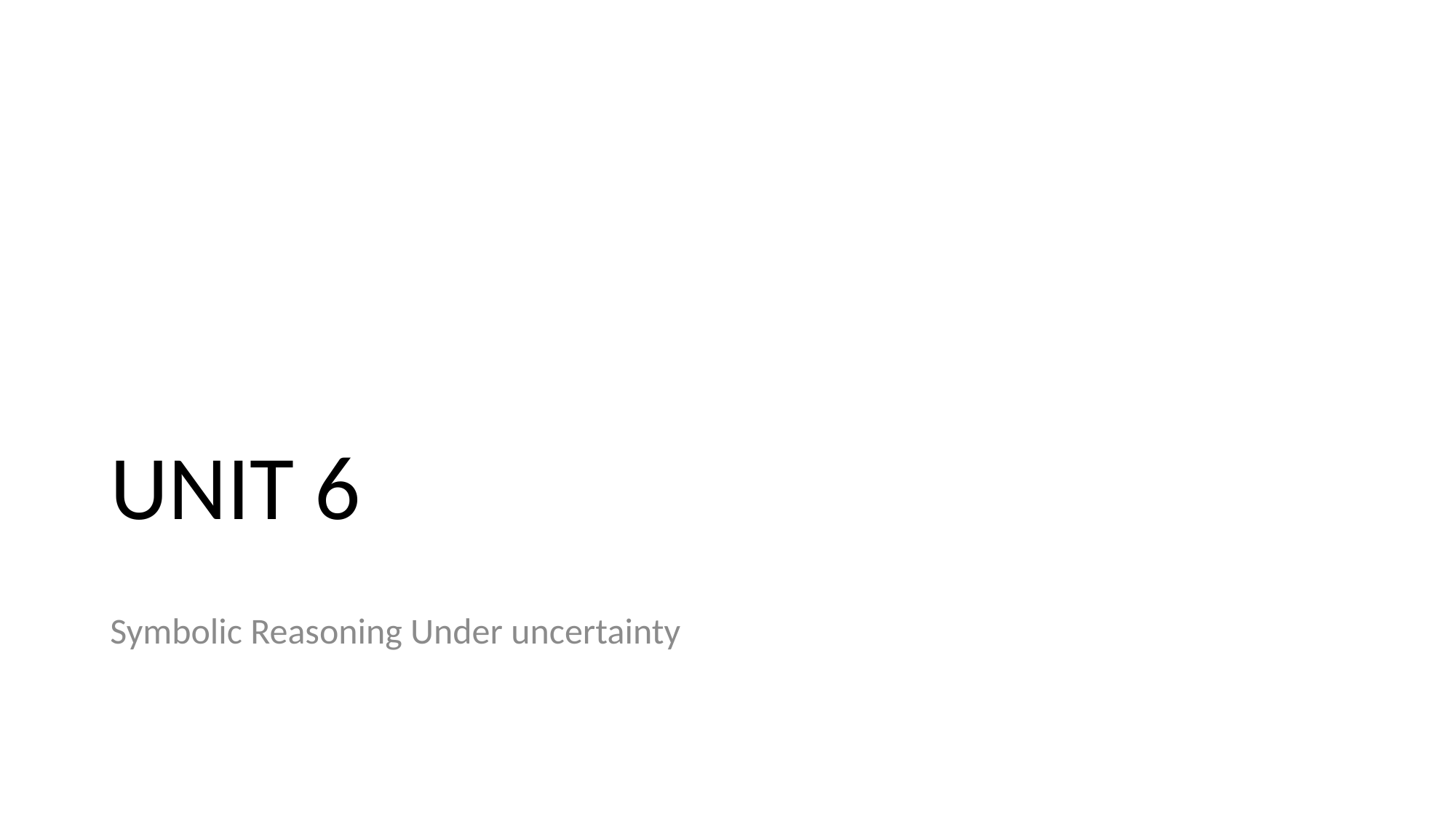

# UNIT 6

Symbolic Reasoning Under uncertainty